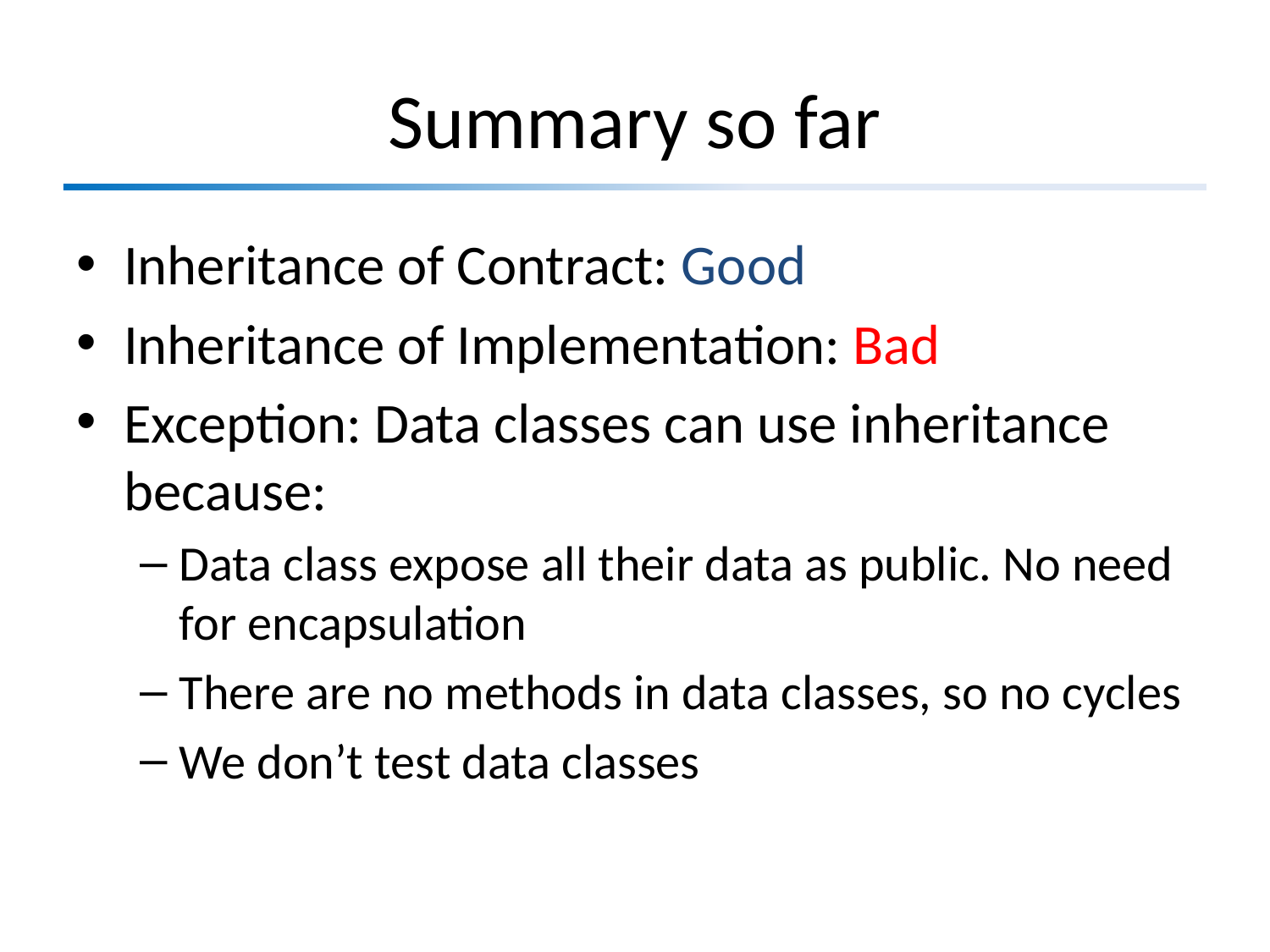

# Summary so far
Inheritance of Contract: Good
Inheritance of Implementation: Bad
Exception: Data classes can use inheritance because:
Data class expose all their data as public. No need for encapsulation
There are no methods in data classes, so no cycles
We don’t test data classes